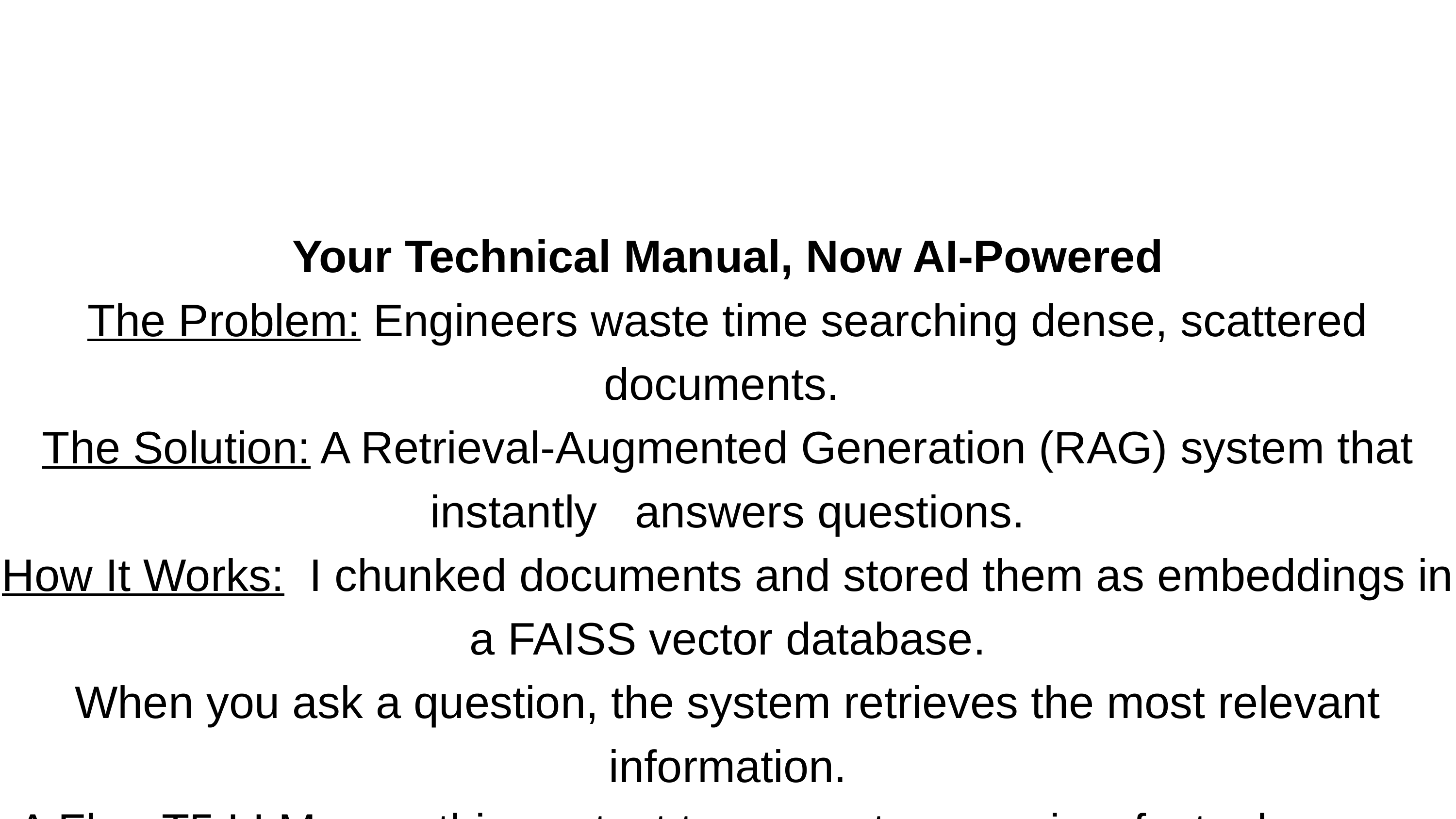

Your Technical Manual, Now AI-Powered
The Problem: Engineers waste time searching dense, scattered documents.
The Solution: A Retrieval-Augmented Generation (RAG) system that instantly   answers questions.
How It Works:  I chunked documents and stored them as embeddings in a FAISS vector database.
When you ask a question, the system retrieves the most relevant information.
A Flan-T5 LLM uses this context to generate a precise, factual answer, complete with citations.